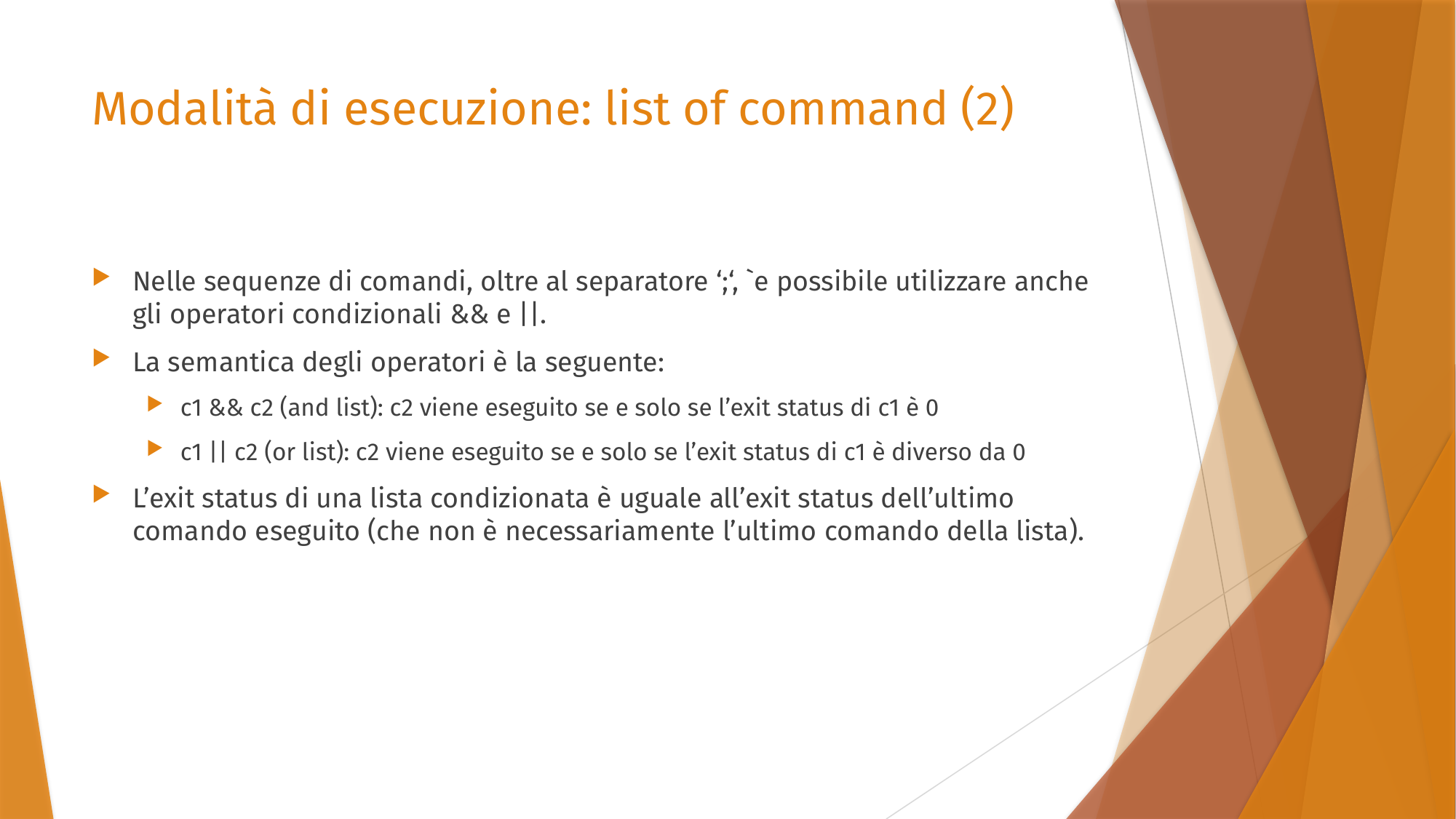

# Modalità di esecuzione: list of command (2)
Nelle sequenze di comandi, oltre al separatore ‘;‘, `e possibile utilizzare anche gli operatori condizionali && e ||.
La semantica degli operatori è la seguente:
c1 && c2 (and list): c2 viene eseguito se e solo se l’exit status di c1 è 0
c1 || c2 (or list): c2 viene eseguito se e solo se l’exit status di c1 è diverso da 0
L’exit status di una lista condizionata è uguale all’exit status dell’ultimo comando eseguito (che non è necessariamente l’ultimo comando della lista).